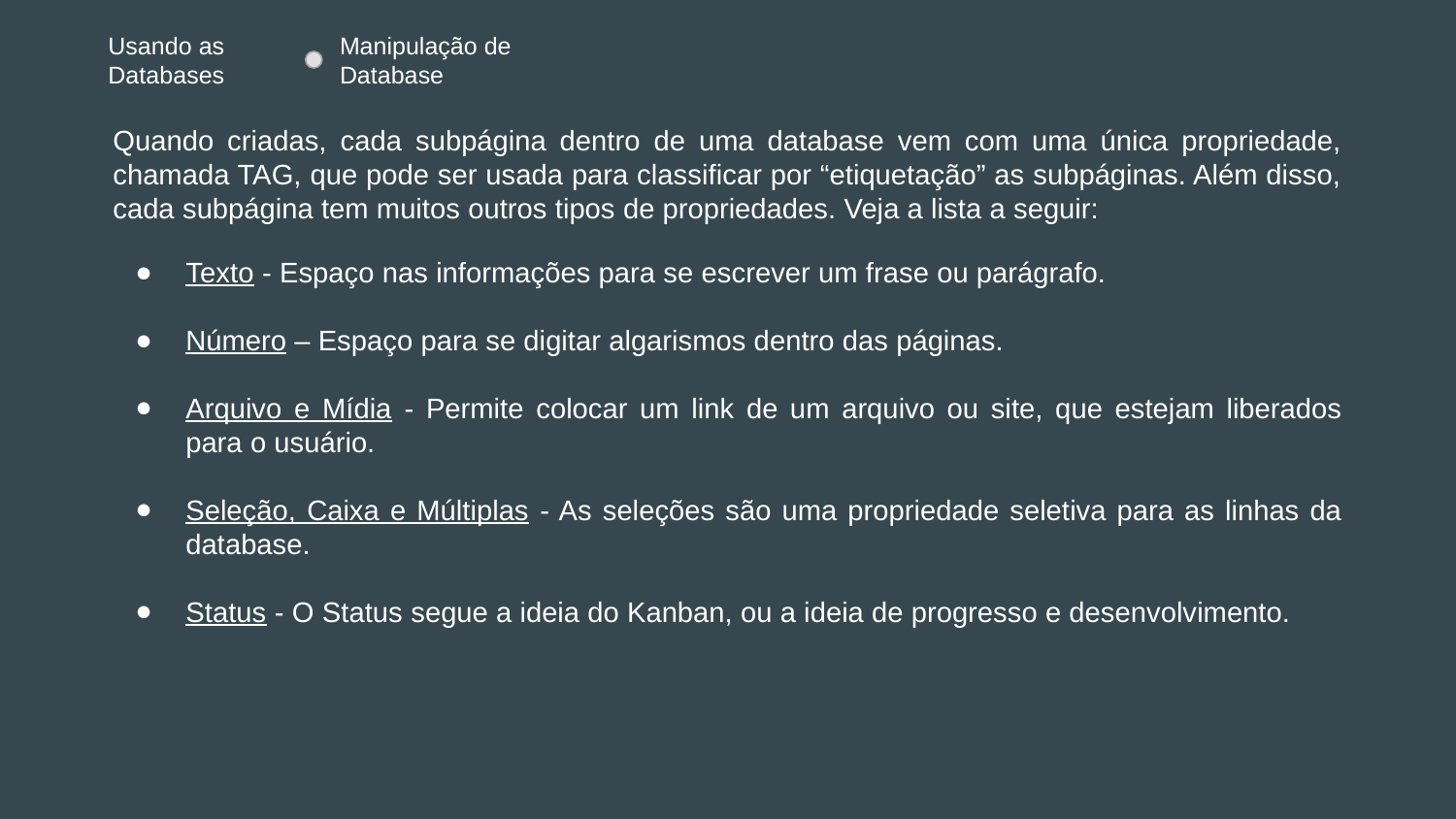

Usando as Databases
Manipulação de Database

Quando criadas, cada subpágina dentro de uma database vem com uma única propriedade, chamada TAG, que pode ser usada para classificar por “etiquetação” as subpáginas. Além disso, cada subpágina tem muitos outros tipos de propriedades. Veja a lista a seguir:
Texto - Espaço nas informações para se escrever um frase ou parágrafo.

Número – Espaço para se digitar algarismos dentro das páginas.

Arquivo e Mídia - Permite colocar um link de um arquivo ou site, que estejam liberados para o usuário.

Seleção, Caixa e Múltiplas - As seleções são uma propriedade seletiva para as linhas da database.

Status - O Status segue a ideia do Kanban, ou a ideia de progresso e desenvolvimento.